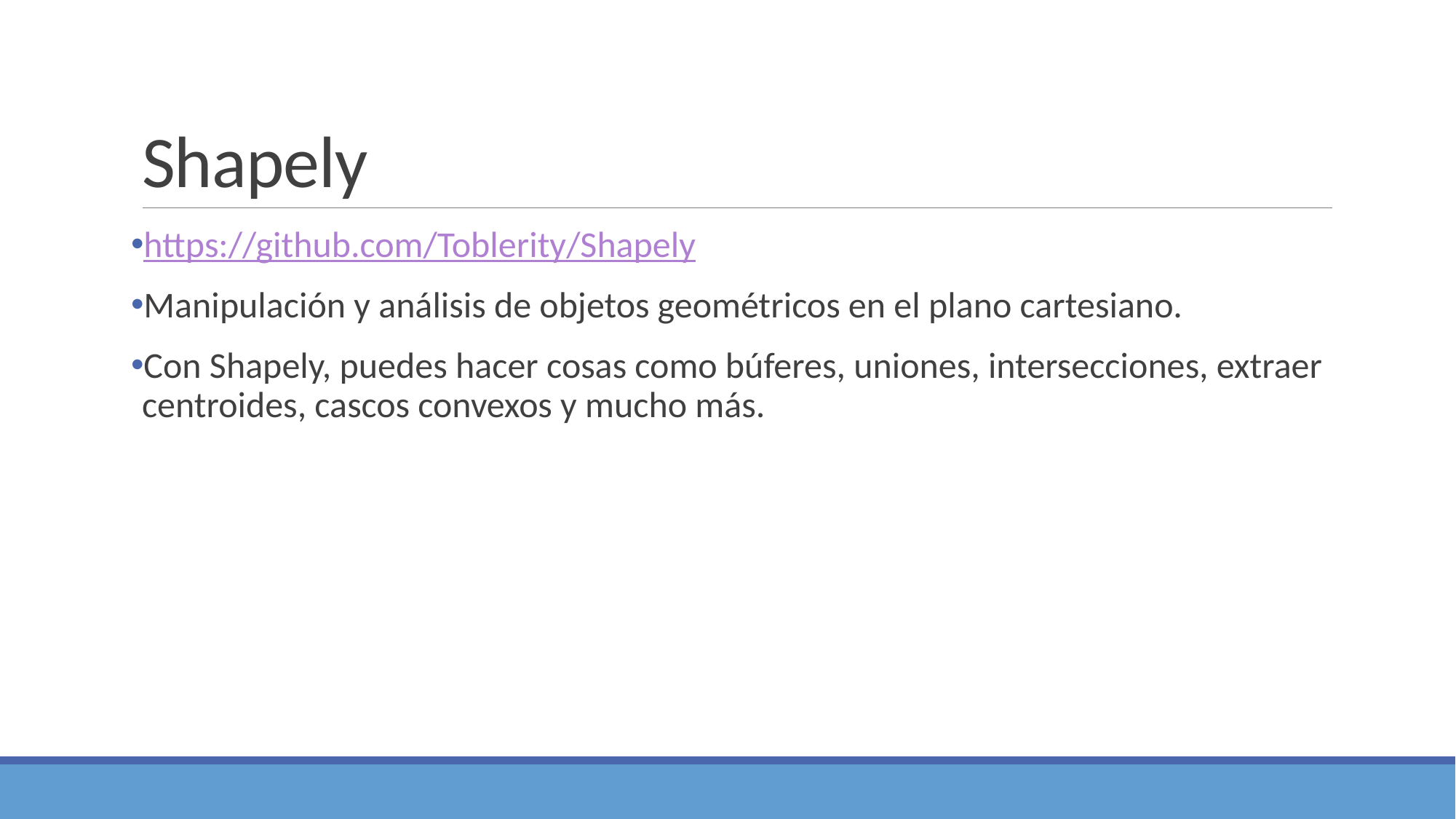

# Shapely
https://github.com/Toblerity/Shapely
Manipulación y análisis de objetos geométricos en el plano cartesiano.
Con Shapely, puedes hacer cosas como búferes, uniones, intersecciones, extraer centroides, cascos convexos y mucho más.